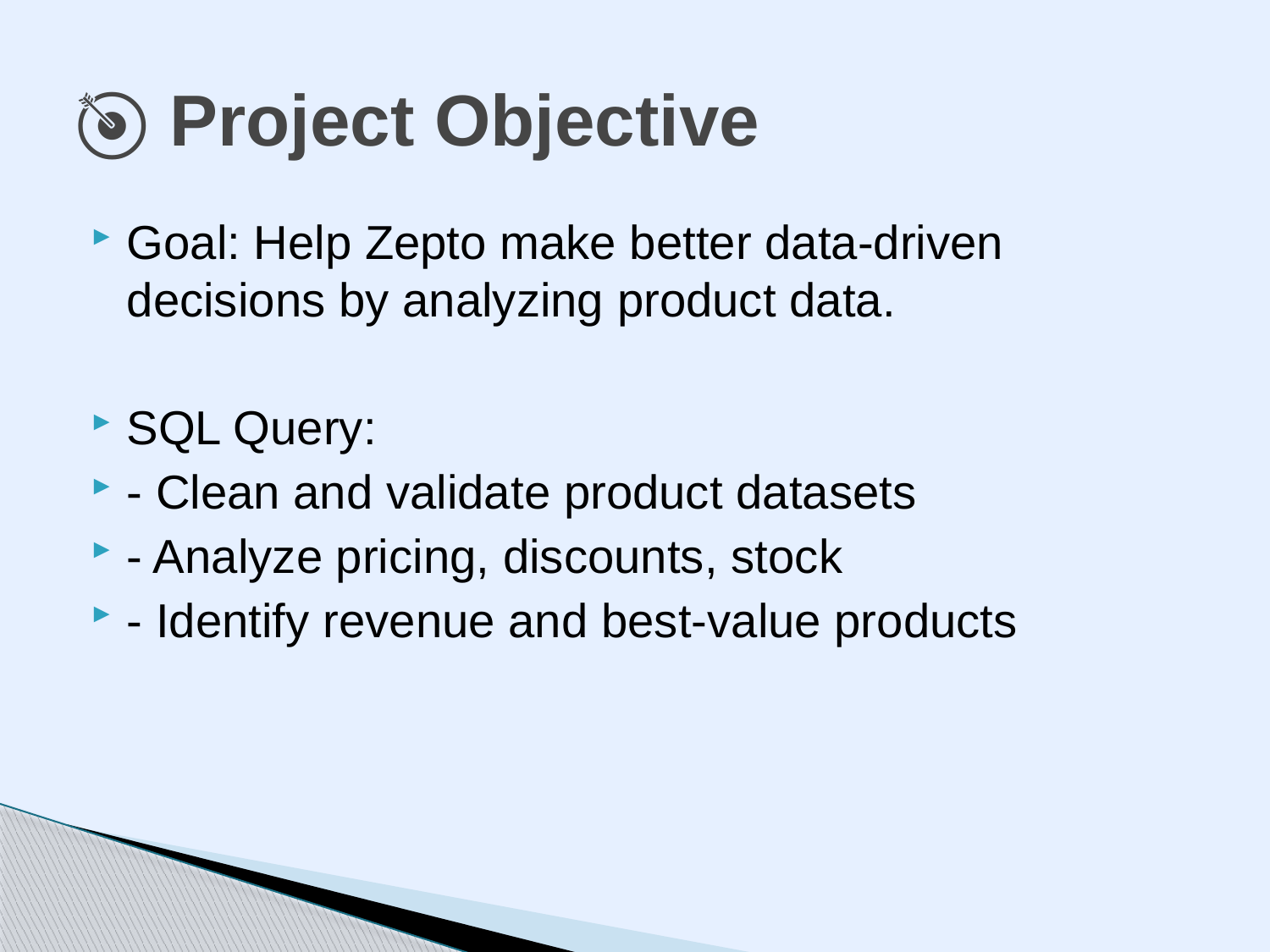

# 🎯 Project Objective
Goal: Help Zepto make better data-driven decisions by analyzing product data.

SQL Query:
- Clean and validate product datasets
- Analyze pricing, discounts, stock
- Identify revenue and best-value products